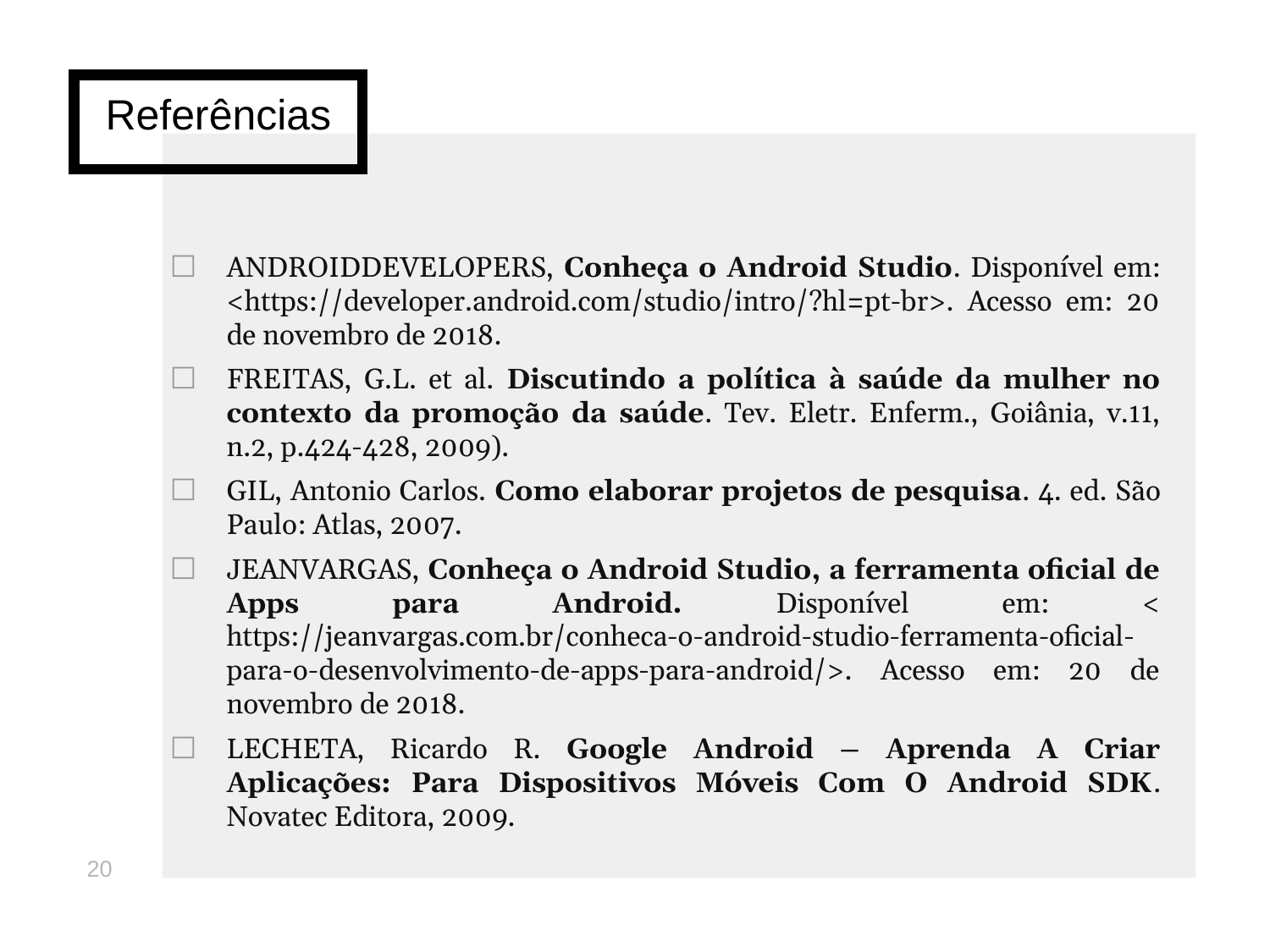

# Referências
ANDROIDDEVELOPERS, Conheça o Android Studio. Disponível em: <https://developer.android.com/studio/intro/?hl=pt-br>. Acesso em: 20 de novembro de 2018.
FREITAS, G.L. et al. Discutindo a política à saúde da mulher no contexto da promoção da saúde. Tev. Eletr. Enferm., Goiânia, v.11, n.2, p.424-428, 2009).
GIL, Antonio Carlos. Como elaborar projetos de pesquisa. 4. ed. São Paulo: Atlas, 2007.
JEANVARGAS, Conheça o Android Studio, a ferramenta oficial de Apps para Android. Disponível em: < https://jeanvargas.com.br/conheca-o-android-studio-ferramenta-oficial-para-o-desenvolvimento-de-apps-para-android/>. Acesso em: 20 de novembro de 2018.
LECHETA, Ricardo R. Google Android – Aprenda A Criar Aplicações: Para Dispositivos Móveis Com O Android SDK. Novatec Editora, 2009.

20